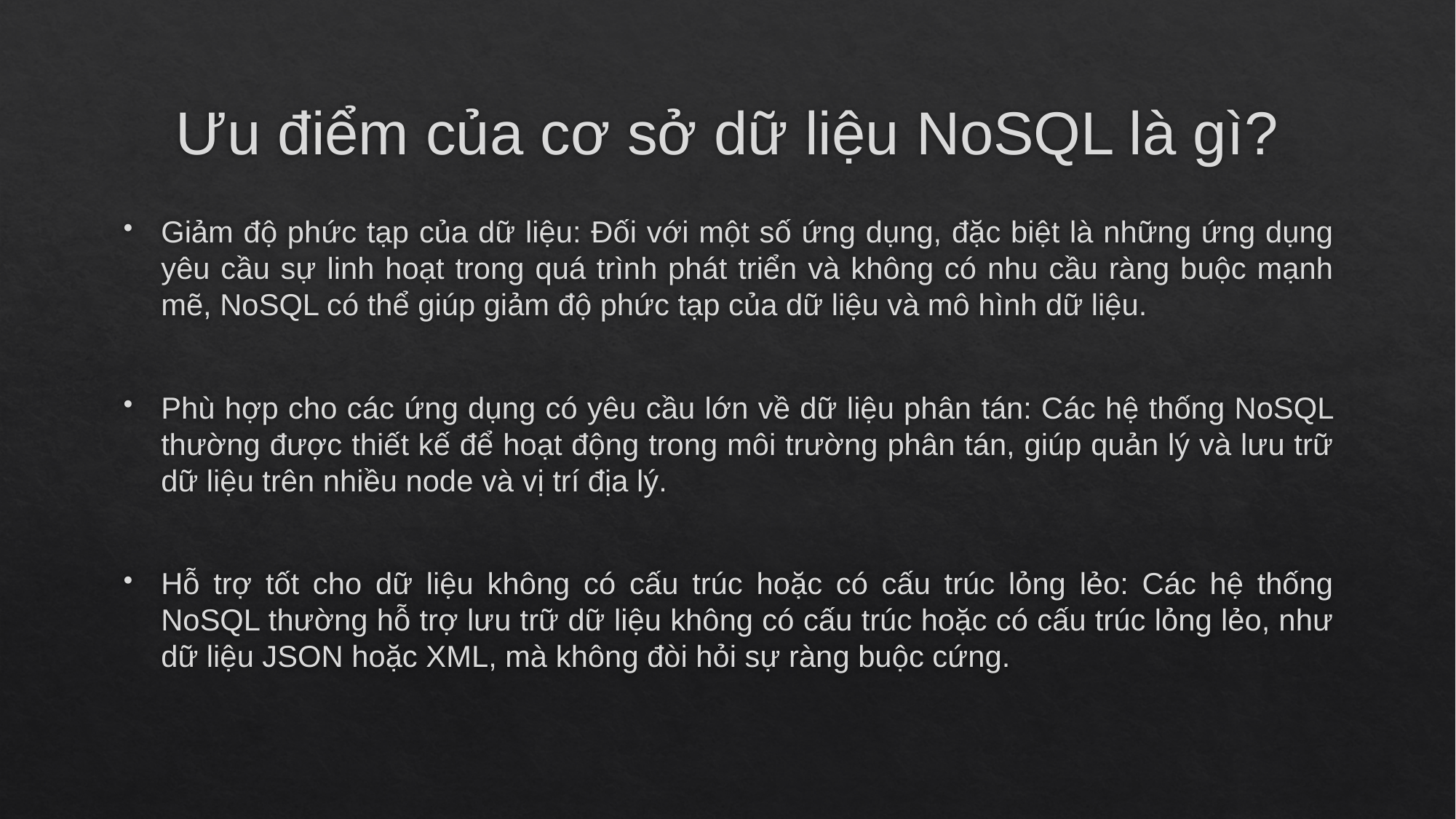

# Ưu điểm của cơ sở dữ liệu NoSQL là gì?
Giảm độ phức tạp của dữ liệu: Đối với một số ứng dụng, đặc biệt là những ứng dụng yêu cầu sự linh hoạt trong quá trình phát triển và không có nhu cầu ràng buộc mạnh mẽ, NoSQL có thể giúp giảm độ phức tạp của dữ liệu và mô hình dữ liệu.

Phù hợp cho các ứng dụng có yêu cầu lớn về dữ liệu phân tán: Các hệ thống NoSQL thường được thiết kế để hoạt động trong môi trường phân tán, giúp quản lý và lưu trữ dữ liệu trên nhiều node và vị trí địa lý.

Hỗ trợ tốt cho dữ liệu không có cấu trúc hoặc có cấu trúc lỏng lẻo: Các hệ thống NoSQL thường hỗ trợ lưu trữ dữ liệu không có cấu trúc hoặc có cấu trúc lỏng lẻo, như dữ liệu JSON hoặc XML, mà không đòi hỏi sự ràng buộc cứng.